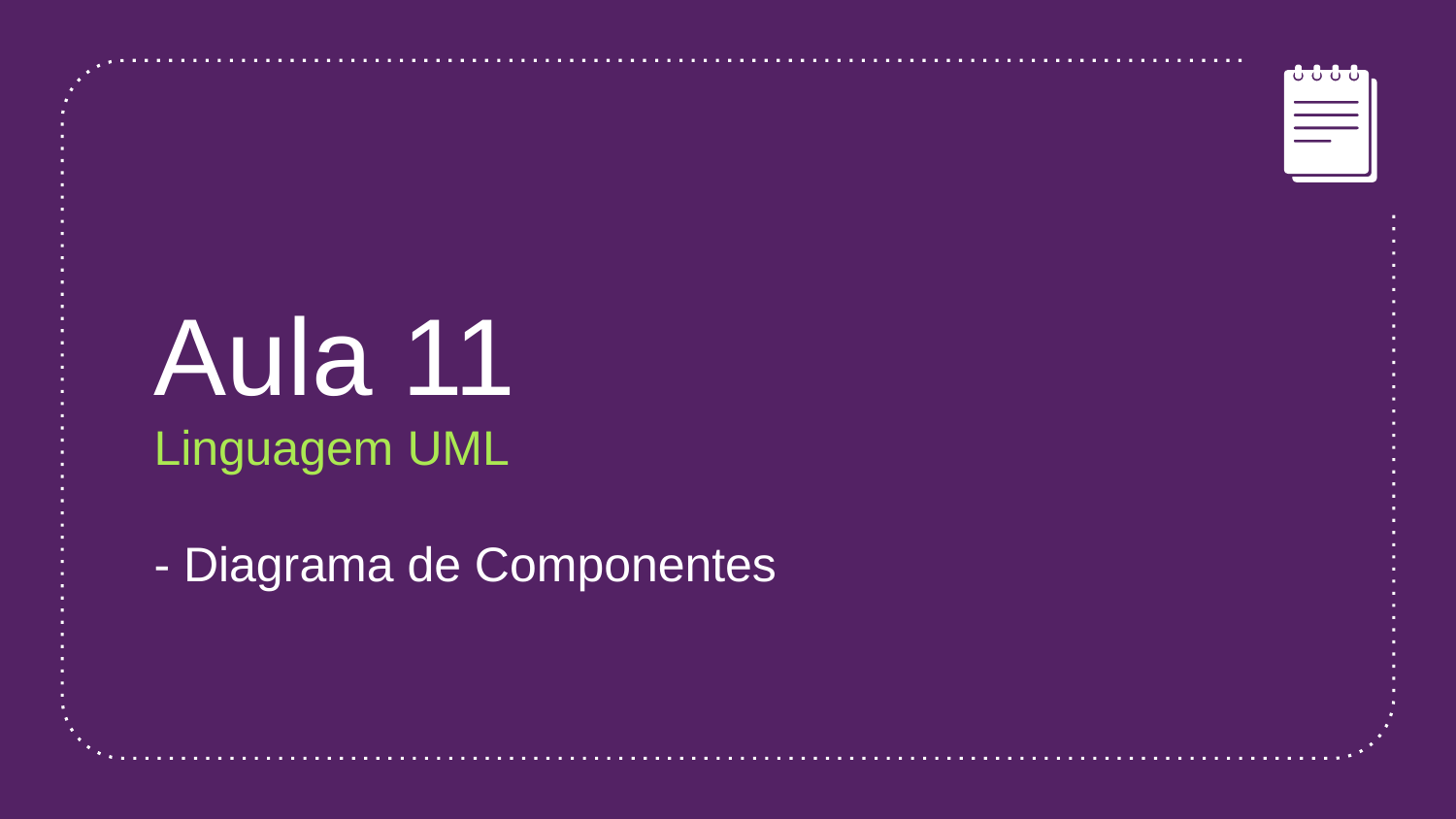

Aula 11
Linguagem UML

- Diagrama de Componentes